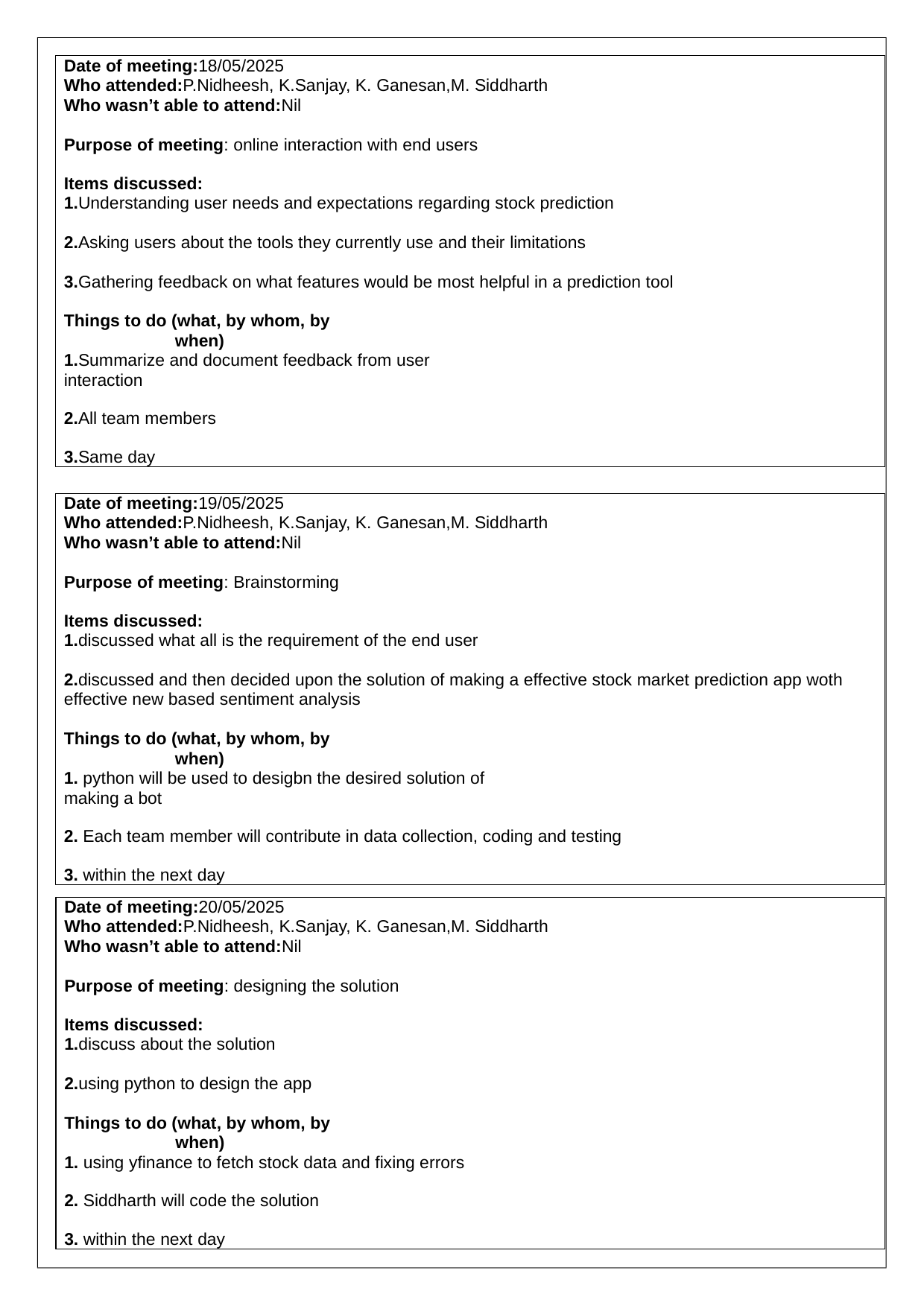

Date of meeting:18/05/2025
Who attended:P.Nidheesh, K.Sanjay, K. Ganesan,M. Siddharth
Who wasn’t able to attend:Nil
Purpose of meeting: online interaction with end users
Items discussed:
1.Understanding user needs and expectations regarding stock prediction
2.Asking users about the tools they currently use and their limitations
3.Gathering feedback on what features would be most helpful in a prediction tool

Things to do (what, by whom, by                                                         when)
1.Summarize and document feedback from user interaction

2.All team members

3.Same day
Date of meeting:19/05/2025
Who attended:P.Nidheesh, K.Sanjay, K. Ganesan,M. Siddharth
Who wasn’t able to attend:Nil
Purpose of meeting: Brainstorming
Items discussed:
1.discussed what all is the requirement of the end user
2.discussed and then decided upon the solution of making a effective stock market prediction app woth effective new based sentiment analysis

Things to do (what, by whom, by                                                         when)
1. python will be used to desigbn the desired solution of making a bot

2. Each team member will contribute in data collection, coding and testing

3. within the next day
Date of meeting:20/05/2025
Who attended:P.Nidheesh, K.Sanjay, K. Ganesan,M. Siddharth
Who wasn’t able to attend:Nil
Purpose of meeting: designing the solution
Items discussed:
1.discuss about the solution
2.using python to design the app

Things to do (what, by whom, by                                                         when)
1. using yfinance to fetch stock data and fixing errors

2. Siddharth will code the solution

3. within the next day